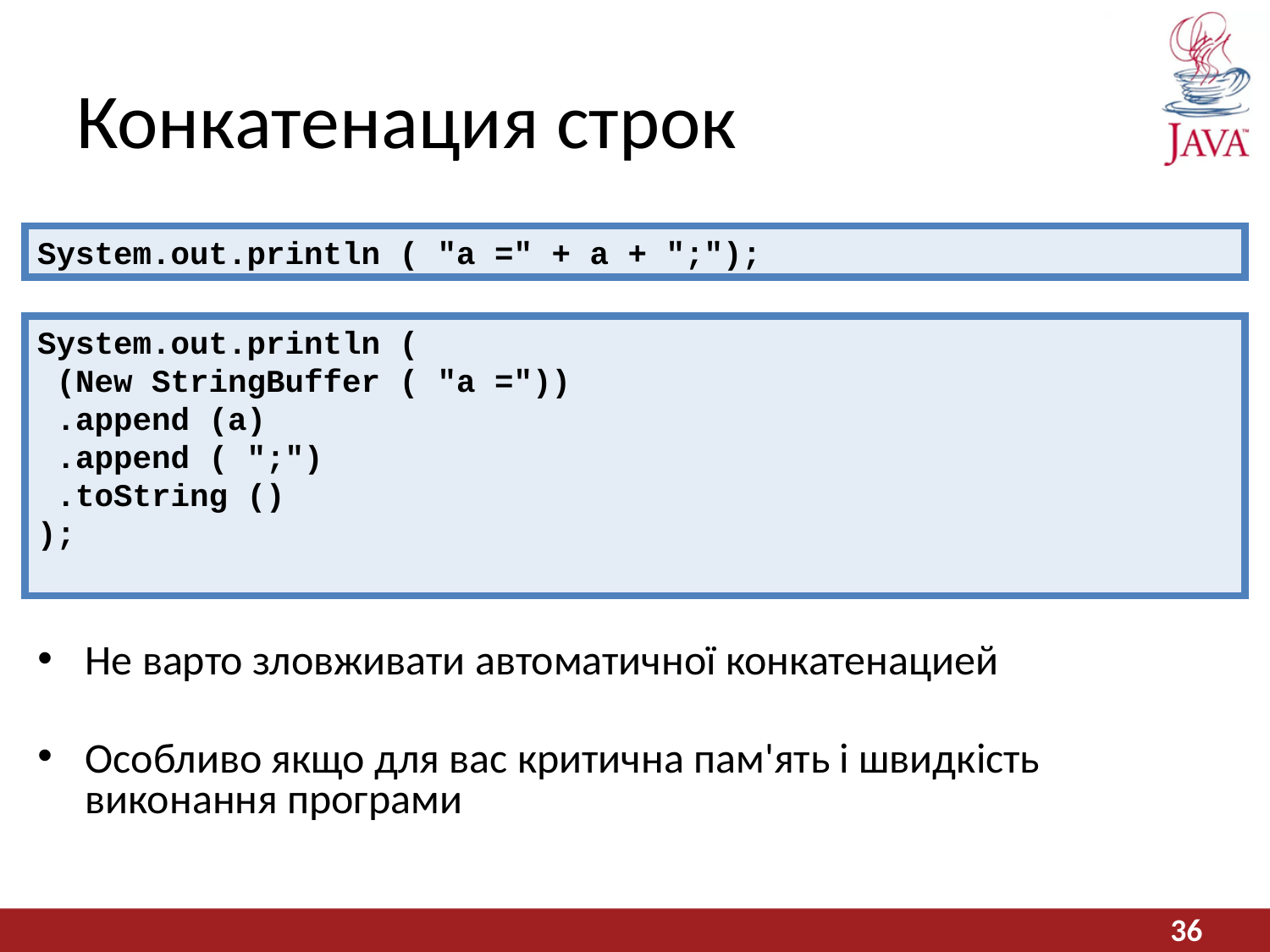

# Конкатенация строк
System.out.println ( "a =" + a + ";");
System.out.println (
 (New StringBuffer ( "a ="))
 .append (a)
 .append ( ";")
 .toString ()
);

Не варто зловживати автоматичної конкатенацией

Особливо якщо для вас критична пам'ять і швидкість виконання програми